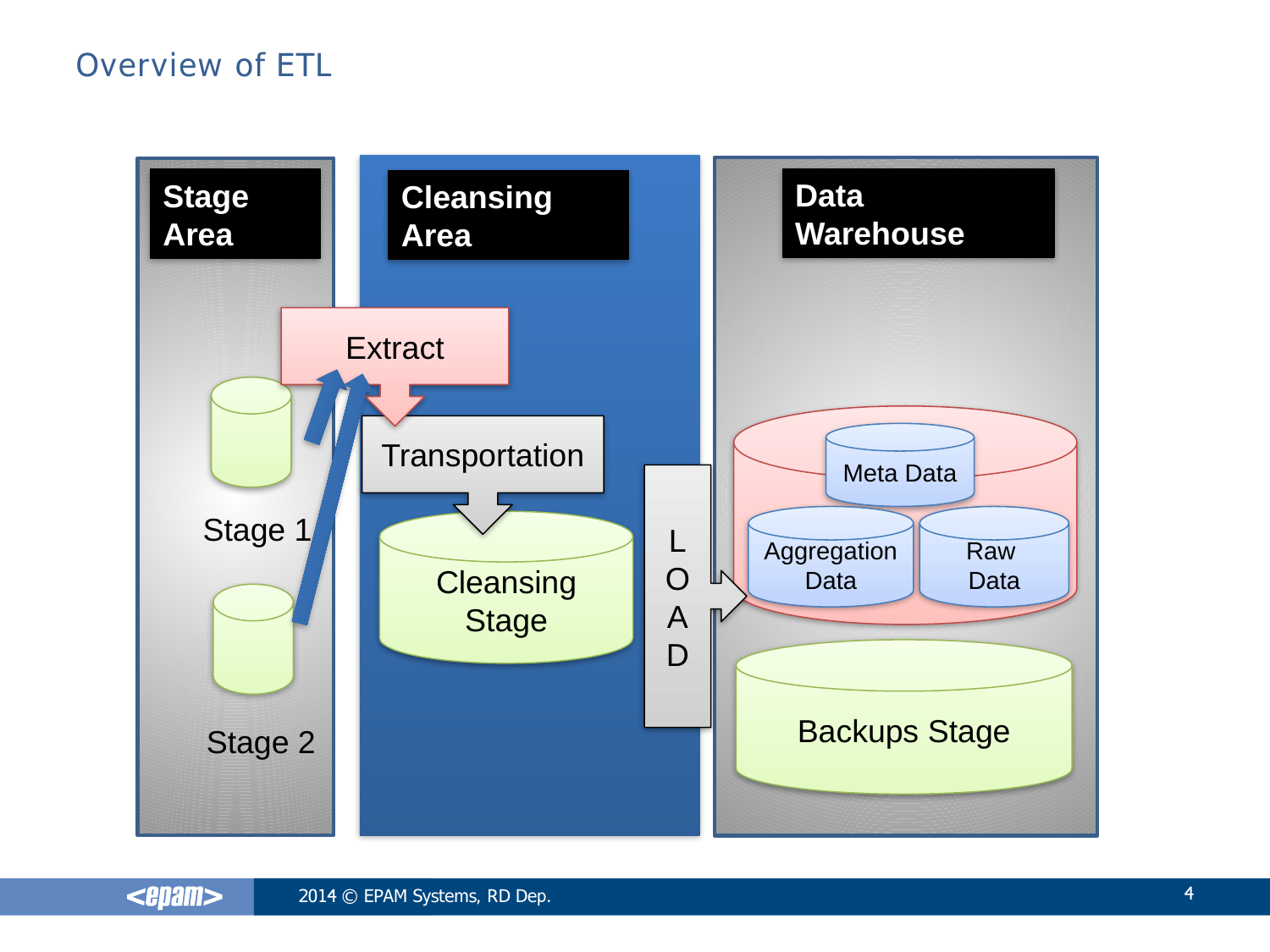

# Overview of ETL

Data Warehouse

Stage Area
Cleansing  Area
Extract

Meta Data
Aggregation Data
Raw
Data
Transportation
LOAD

Stage 1
Cleansing Stage

Backups Stage
Stage 2
4
2014 © EPAM Systems, RD Dep.